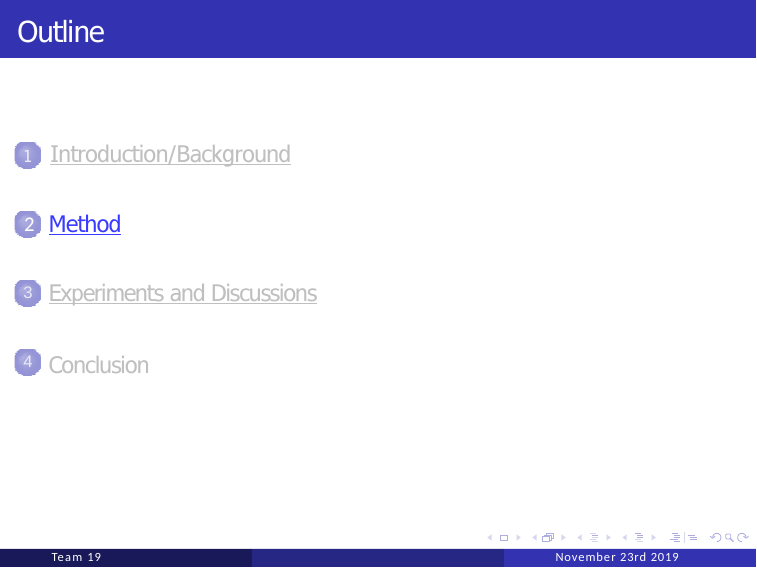

Outline
Introduction/Background

Method
  2
Experiments and Discussions
3

Conclusion
4

Team 19
November 23rd 2019